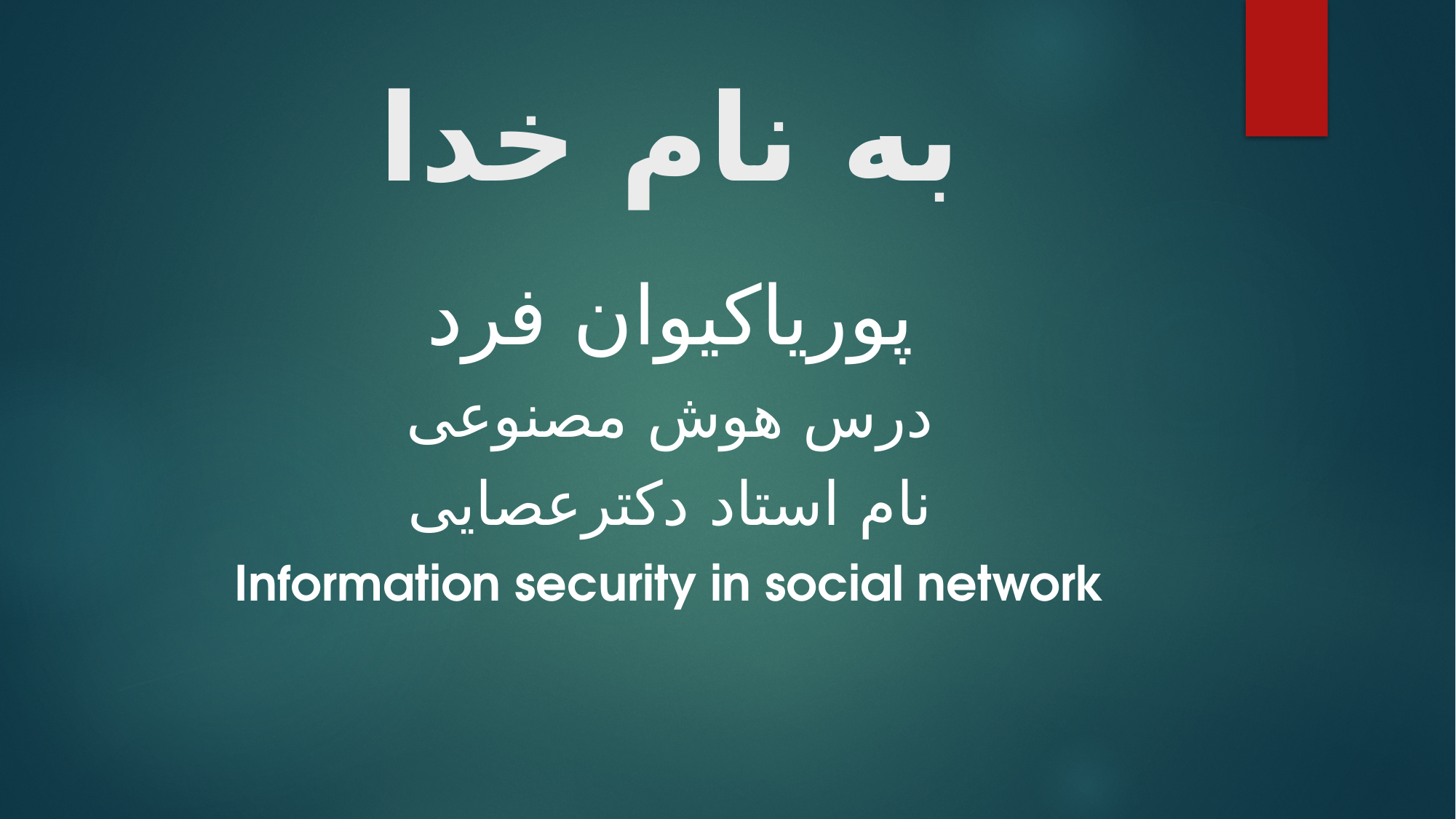

# به نام خدا
پوریاکیوان فرد
درس هوش مصنوعی
نام استاد دکترعصایی
Information security in social network